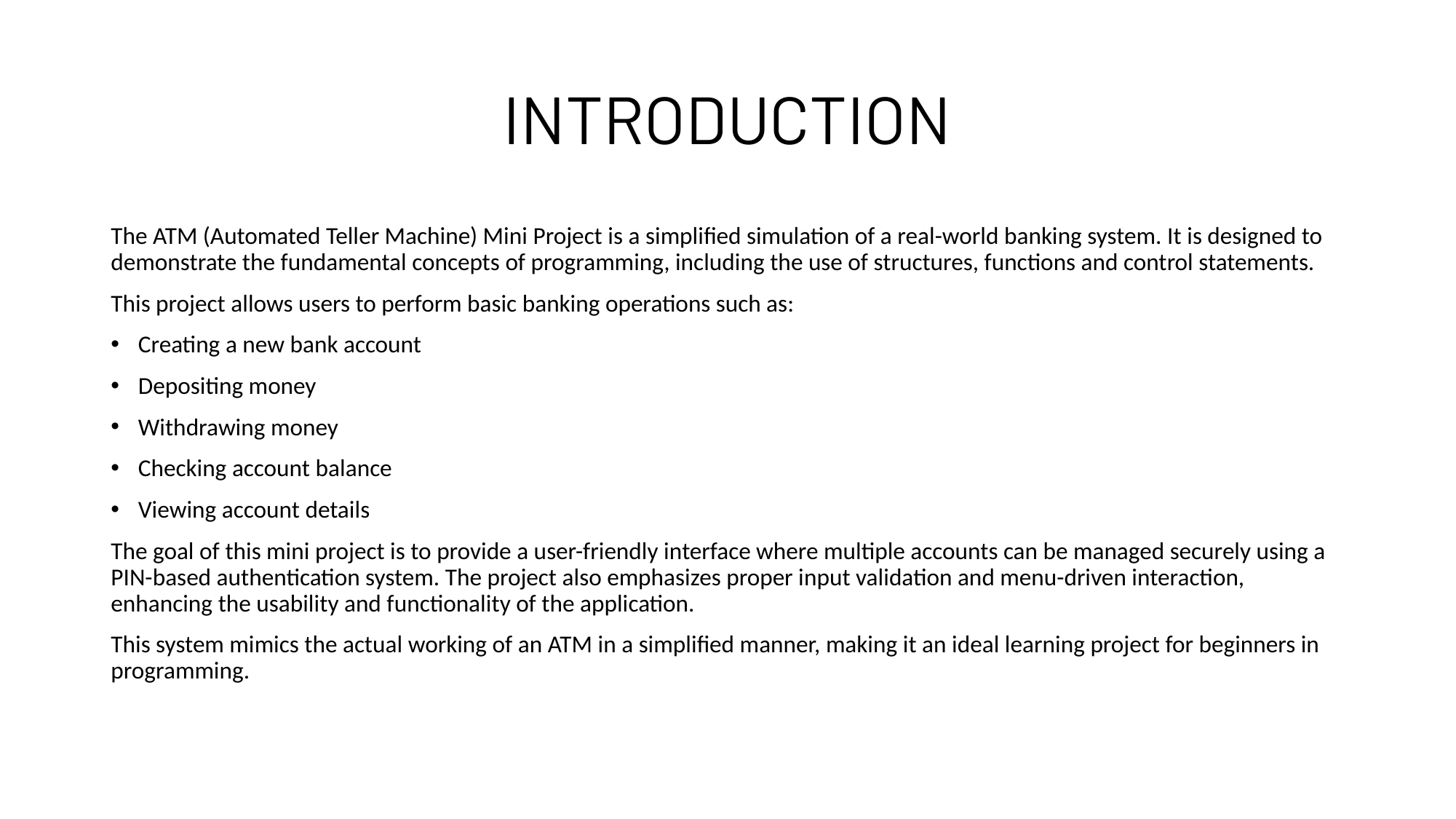

# INTRODUCTION
The ATM (Automated Teller Machine) Mini Project is a simplified simulation of a real-world banking system. It is designed to demonstrate the fundamental concepts of programming, including the use of structures, functions and control statements.
This project allows users to perform basic banking operations such as:
Creating a new bank account
Depositing money
Withdrawing money
Checking account balance
Viewing account details
The goal of this mini project is to provide a user-friendly interface where multiple accounts can be managed securely using a PIN-based authentication system. The project also emphasizes proper input validation and menu-driven interaction, enhancing the usability and functionality of the application.
This system mimics the actual working of an ATM in a simplified manner, making it an ideal learning project for beginners in programming.